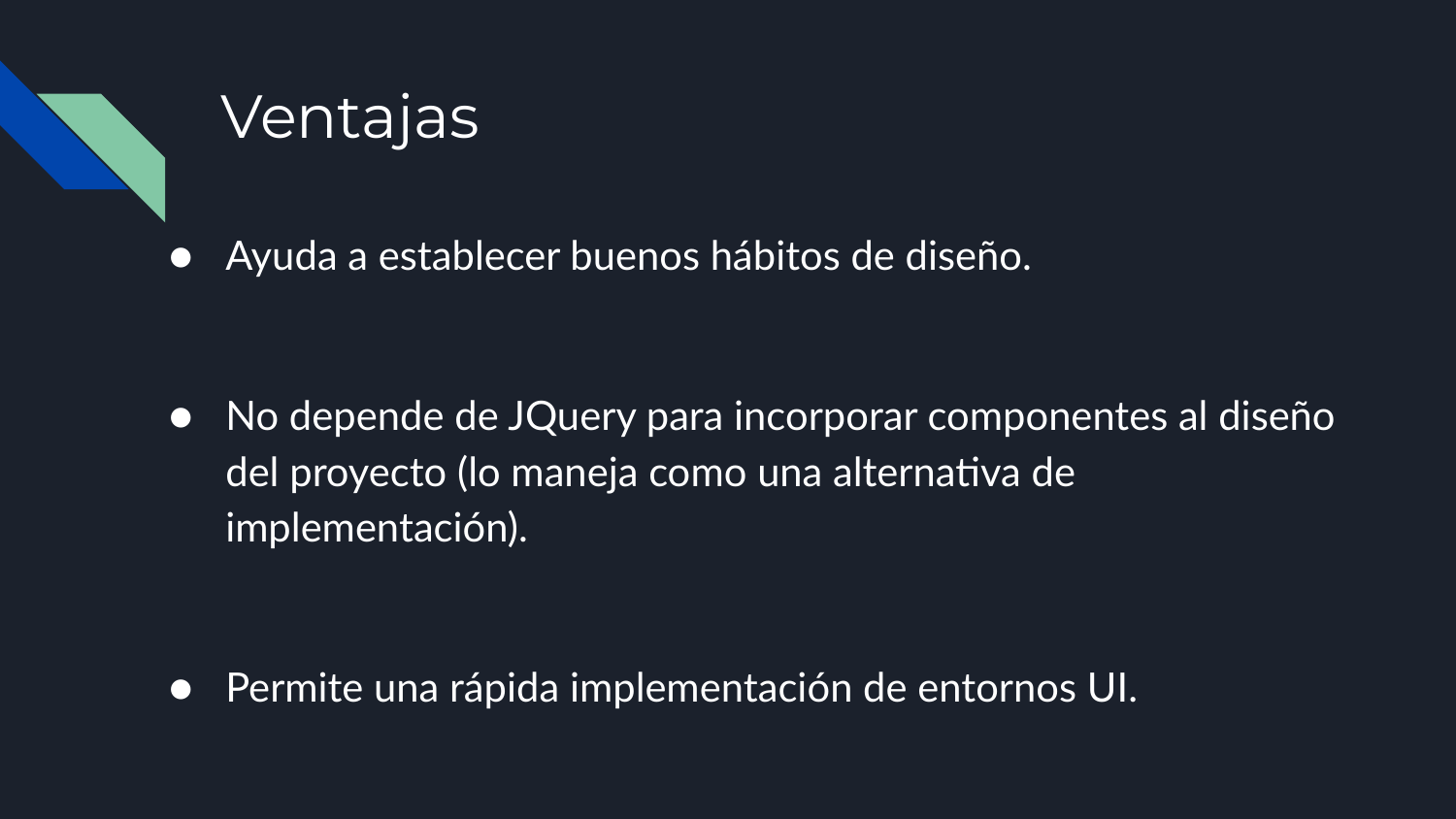

# Ventajas
Ayuda a establecer buenos hábitos de diseño.

No depende de JQuery para incorporar componentes al diseño del proyecto (lo maneja como una alternativa de implementación).

Permite una rápida implementación de entornos UI.